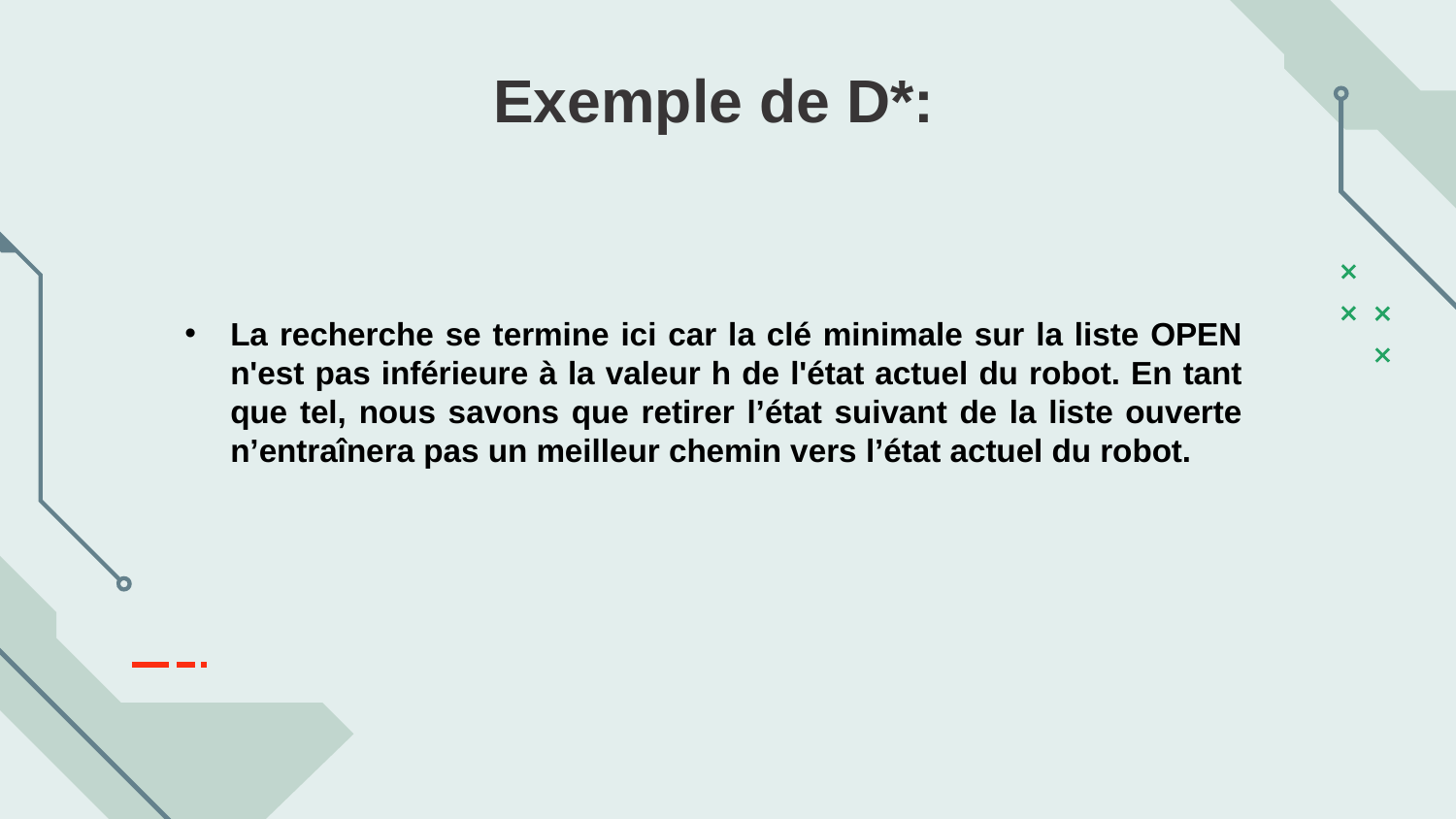

# Exemple de D*:
La recherche se termine ici car la clé minimale sur la liste OPEN n'est pas inférieure à la valeur h de l'état actuel du robot. En tant que tel, nous savons que retirer l’état suivant de la liste ouverte n’entraînera pas un meilleur chemin vers l’état actuel du robot.